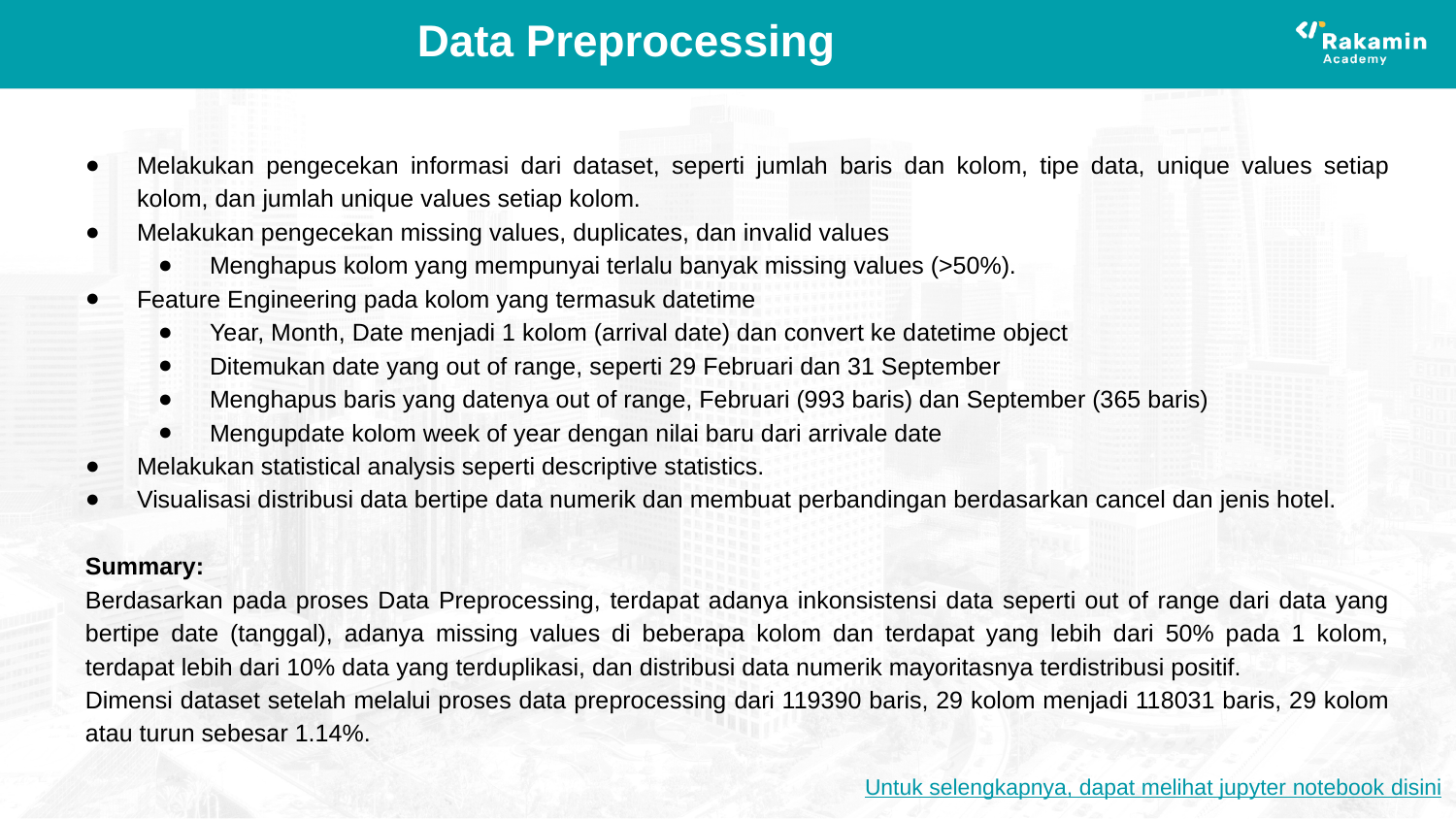

# Data Preprocessing
Melakukan pengecekan informasi dari dataset, seperti jumlah baris dan kolom, tipe data, unique values setiap kolom, dan jumlah unique values setiap kolom.
Melakukan pengecekan missing values, duplicates, dan invalid values
Menghapus kolom yang mempunyai terlalu banyak missing values (>50%).
Feature Engineering pada kolom yang termasuk datetime
Year, Month, Date menjadi 1 kolom (arrival date) dan convert ke datetime object
Ditemukan date yang out of range, seperti 29 Februari dan 31 September
Menghapus baris yang datenya out of range, Februari (993 baris) dan September (365 baris)
Mengupdate kolom week of year dengan nilai baru dari arrivale date
Melakukan statistical analysis seperti descriptive statistics.
Visualisasi distribusi data bertipe data numerik dan membuat perbandingan berdasarkan cancel dan jenis hotel.

Summary:
Berdasarkan pada proses Data Preprocessing, terdapat adanya inkonsistensi data seperti out of range dari data yang bertipe date (tanggal), adanya missing values di beberapa kolom dan terdapat yang lebih dari 50% pada 1 kolom, terdapat lebih dari 10% data yang terduplikasi, dan distribusi data numerik mayoritasnya terdistribusi positif.
Dimensi dataset setelah melalui proses data preprocessing dari 119390 baris, 29 kolom menjadi 118031 baris, 29 kolom atau turun sebesar 1.14%.
Untuk selengkapnya, dapat melihat jupyter notebook disini